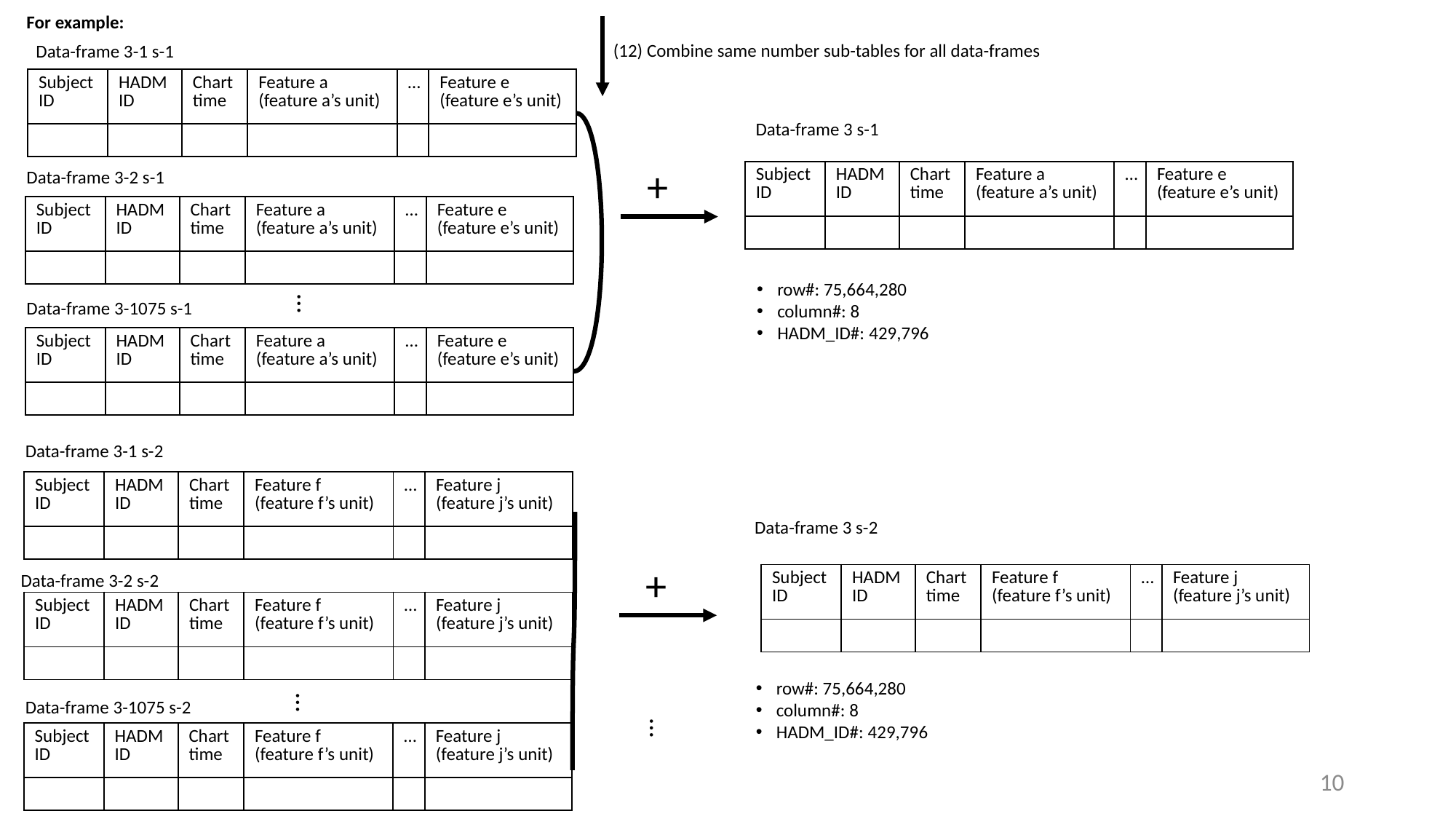

For example:
(12) Combine same number sub-tables for all data-frames
Data-frame 3-1 s-1
| Subject ID | HADM ID | Chart time | Feature a (feature a’s unit) | … | Feature e (feature e’s unit) |
| --- | --- | --- | --- | --- | --- |
|  |  |  |  |  |  |
Data-frame 3 s-1
+
Data-frame 3-2 s-1
| Subject ID | HADM ID | Chart time | Feature a (feature a’s unit) | … | Feature e (feature e’s unit) |
| --- | --- | --- | --- | --- | --- |
|  |  |  |  |  |  |
| Subject ID | HADM ID | Chart time | Feature a (feature a’s unit) | … | Feature e (feature e’s unit) |
| --- | --- | --- | --- | --- | --- |
|  |  |  |  |  |  |
row#: 75,664,280
column#: 8
HADM_ID#: 429,796

…
Data-frame 3-1075 s-1
| Subject ID | HADM ID | Chart time | Feature a (feature a’s unit) | … | Feature e (feature e’s unit) |
| --- | --- | --- | --- | --- | --- |
|  |  |  |  |  |  |
Data-frame 3-1 s-2
| Subject ID | HADM ID | Chart time | Feature f (feature f’s unit) | … | Feature j (feature j’s unit) |
| --- | --- | --- | --- | --- | --- |
|  |  |  |  |  |  |
Data-frame 3 s-2
+
Data-frame 3-2 s-2
| Subject ID | HADM ID | Chart time | Feature f (feature f’s unit) | … | Feature j (feature j’s unit) |
| --- | --- | --- | --- | --- | --- |
|  |  |  |  |  |  |
| Subject ID | HADM ID | Chart time | Feature f (feature f’s unit) | … | Feature j (feature j’s unit) |
| --- | --- | --- | --- | --- | --- |
|  |  |  |  |  |  |
row#: 75,664,280
column#: 8
HADM_ID#: 429,796

…
Data-frame 3-1075 s-2
…
| Subject ID | HADM ID | Chart time | Feature f (feature f’s unit) | … | Feature j (feature j’s unit) |
| --- | --- | --- | --- | --- | --- |
|  |  |  |  |  |  |
10